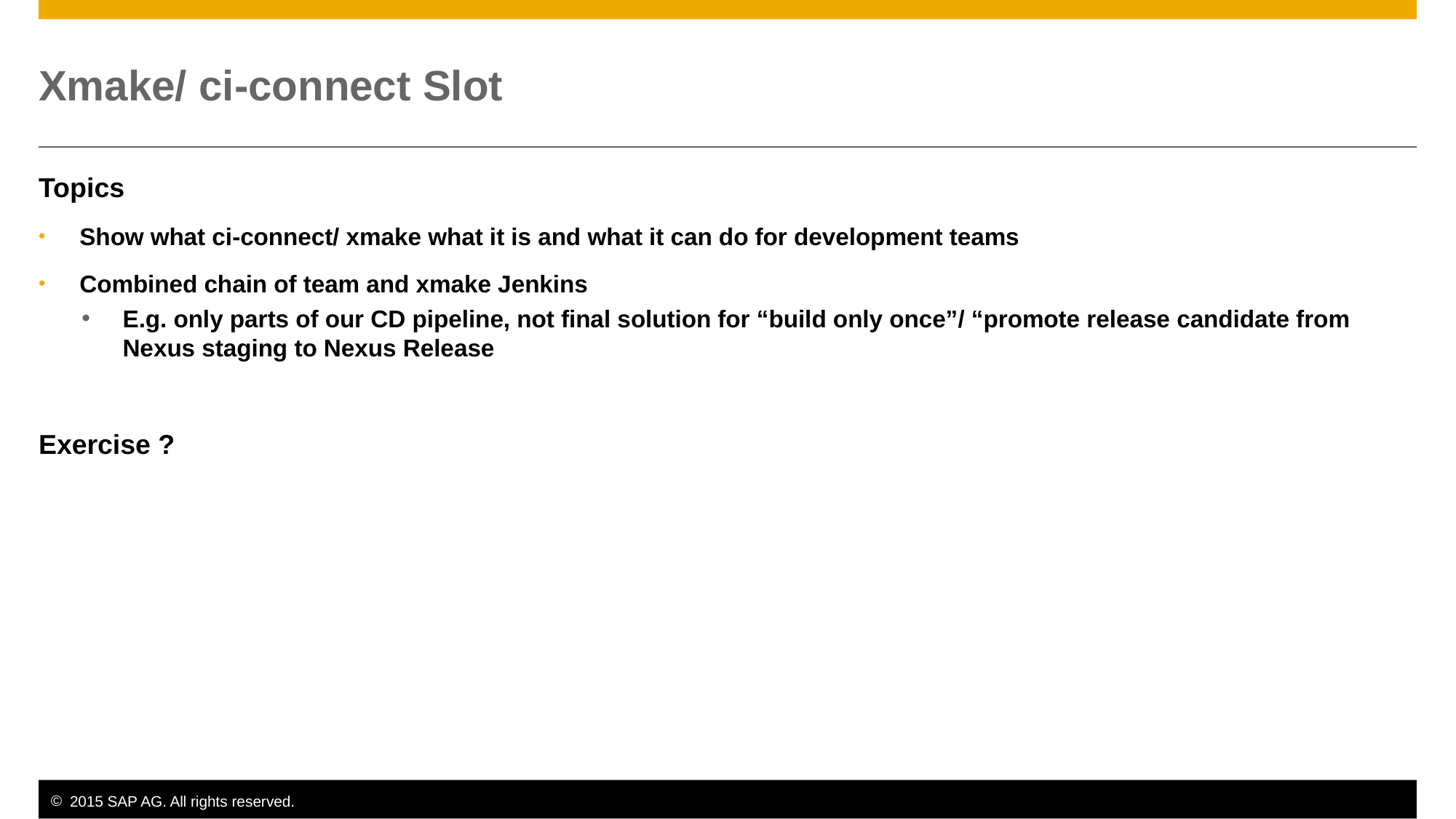

# Xmake/ ci-connect Slot
Topics
Show what ci-connect/ xmake what it is and what it can do for development teams
Combined chain of team and xmake Jenkins
E.g. only parts of our CD pipeline, not final solution for “build only once”/ “promote release candidate from Nexus staging to Nexus Release

Exercise ?